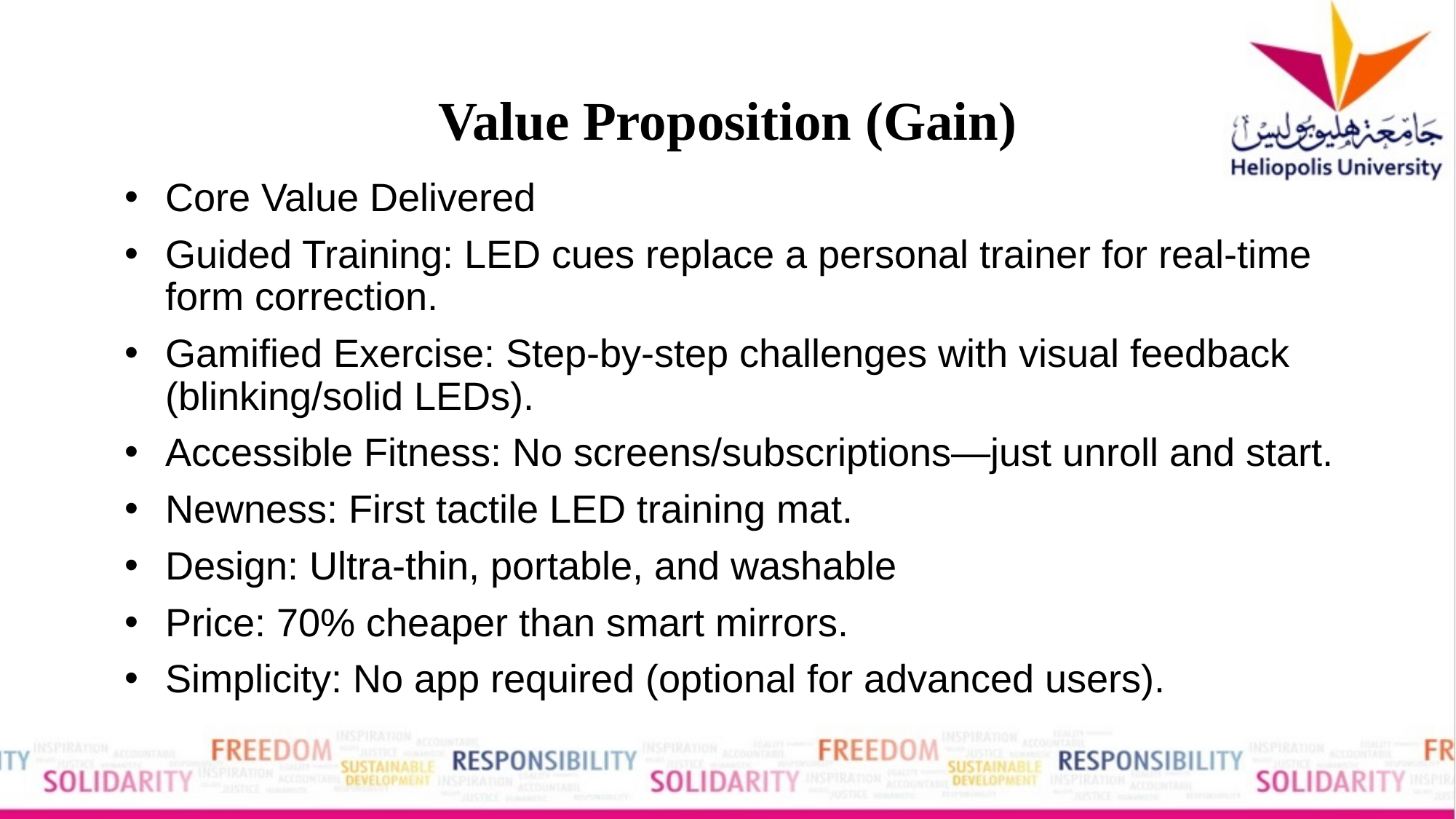

# Value Proposition (Gain)
Core Value Delivered
Guided Training: LED cues replace a personal trainer for real-time form correction.
Gamified Exercise: Step-by-step challenges with visual feedback (blinking/solid LEDs).
Accessible Fitness: No screens/subscriptions—just unroll and start.
Newness: First tactile LED training mat.
Design: Ultra-thin, portable, and washable
Price: 70% cheaper than smart mirrors.
Simplicity: No app required (optional for advanced users).